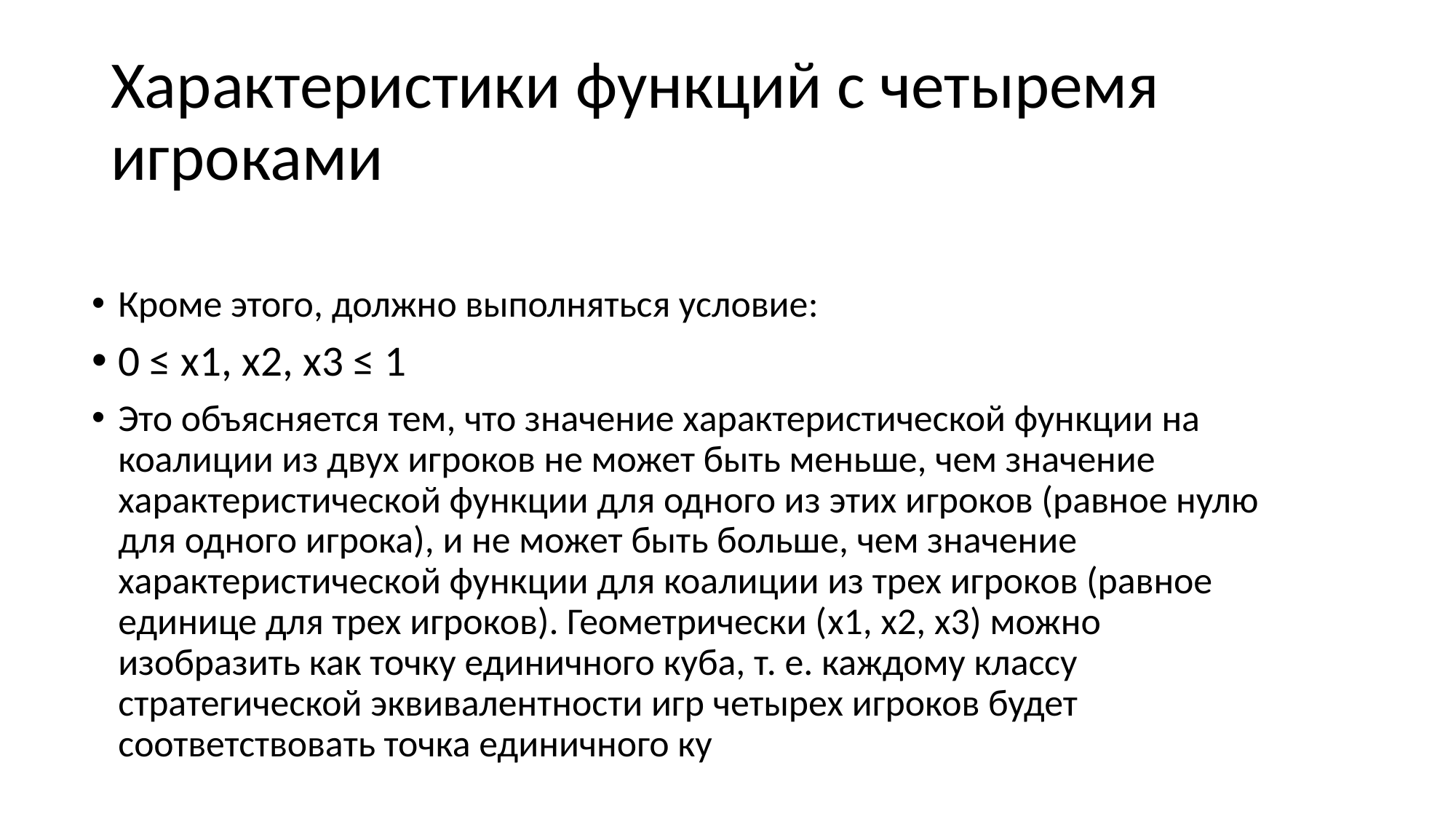

Характеристики функций с четыремя игроками
Кроме этого, должно выполняться условие:
0 ≤ x1, x2, x3 ≤ 1
Это объясняется тем, что значение характеристической функции на коалиции из двух игроков не может быть меньше, чем значение характеристической функции для одного из этих игроков (равное нулю для одного игрока), и не может быть больше, чем значение характеристической функции для коалиции из трех игроков (равное единице для трех игроков). Геометрически (x1, x2, x3) можно изобразить как точку единичного куба, т. е. каждому классу стратегической эквивалентности игр четырех игроков будет соответствовать точка единичного ку